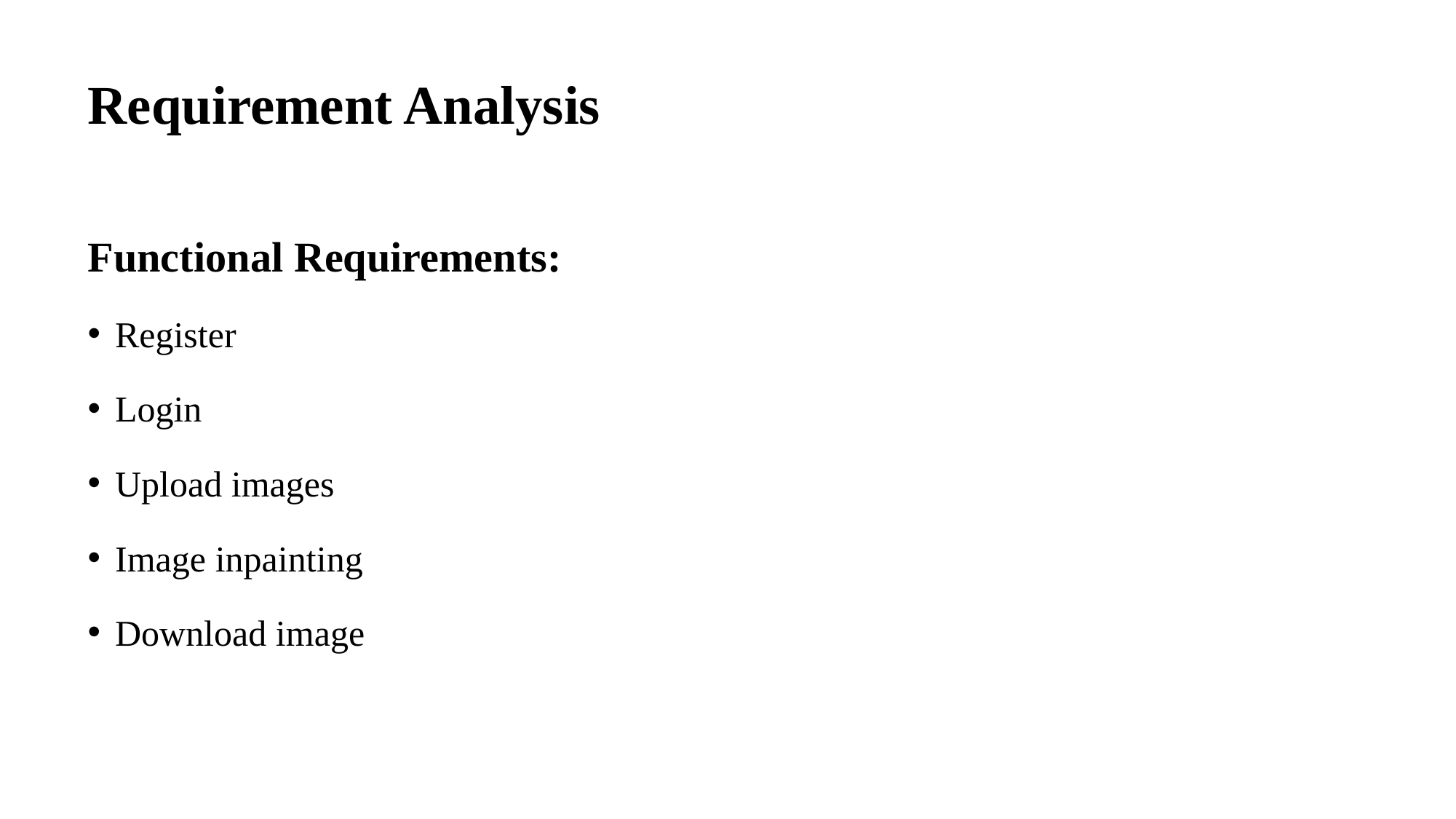

# Requirement Analysis
Functional Requirements:
Register
Login
Upload images
Image inpainting
Download image